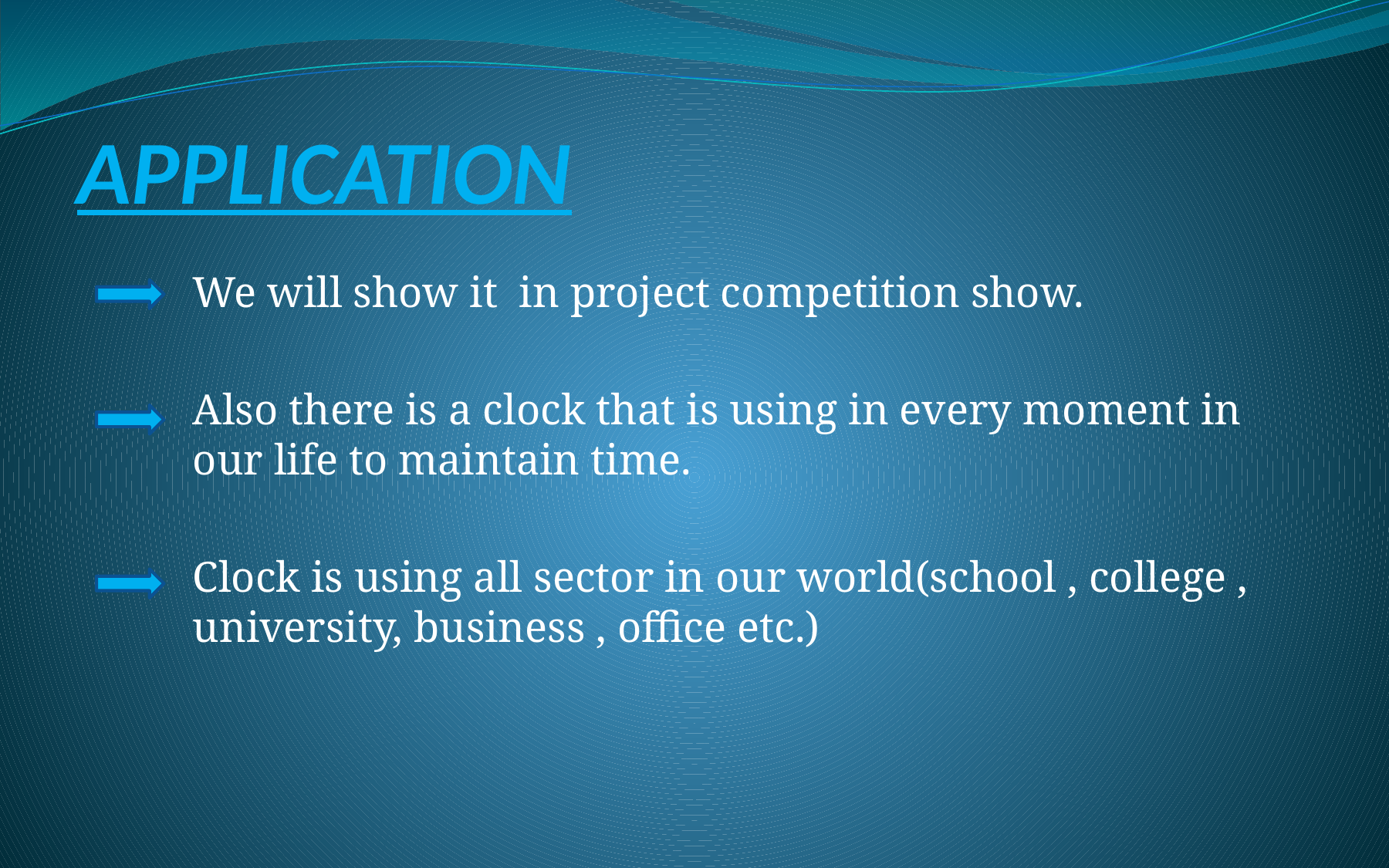

# APPLICATION
We will show it  in project competition show.

Also there is a clock that is using in every moment in our life to maintain time.

Clock is using all sector in our world(school , college , university, business , office etc.)